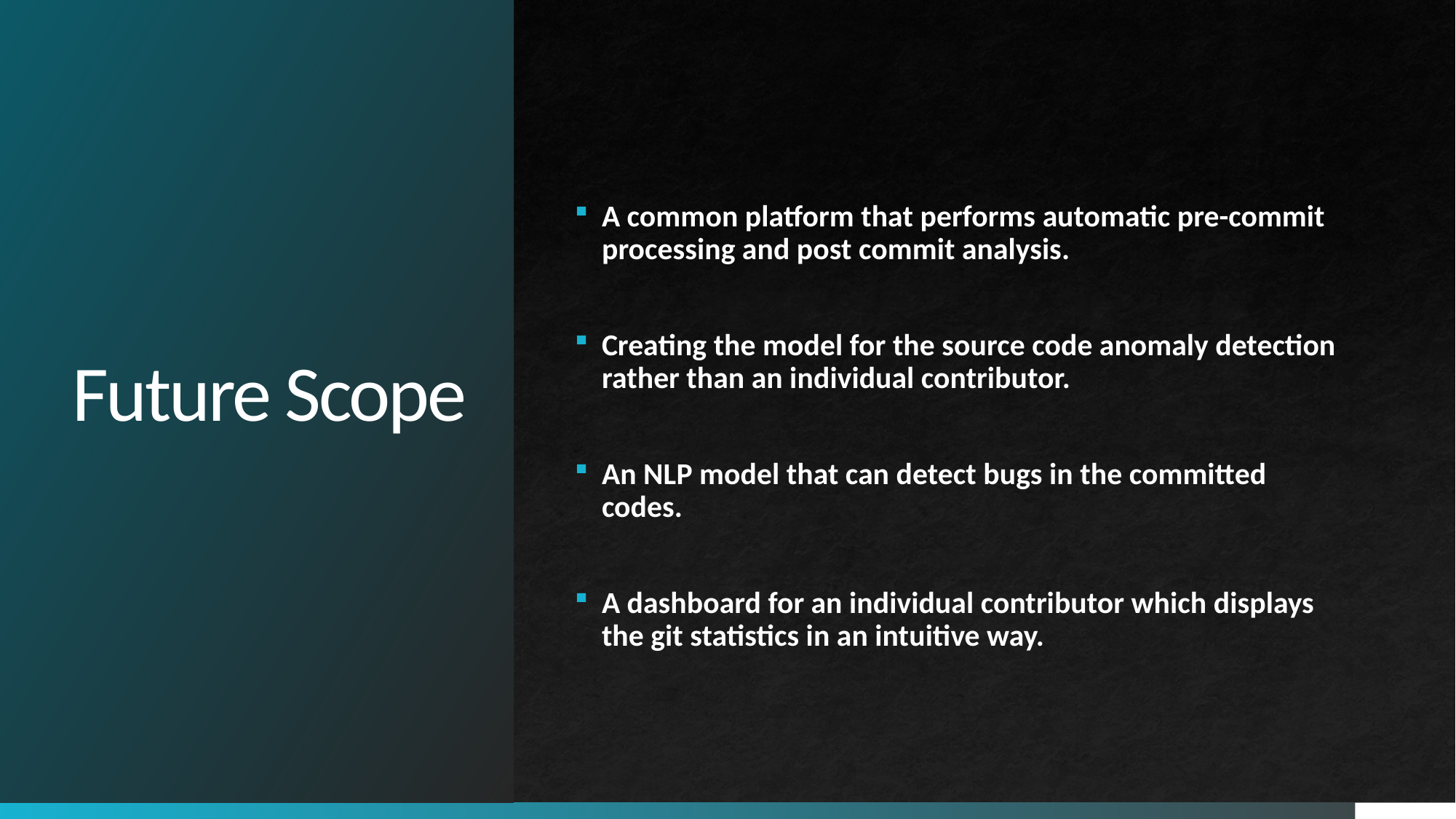

# Future Scope

A common platform that performs automatic pre-commit processing and post commit analysis.

Creating the model for the source code anomaly detection rather than an individual contributor.

An NLP model that can detect bugs in the committed codes.

A dashboard for an individual contributor which displays the git statistics in an intuitive way.